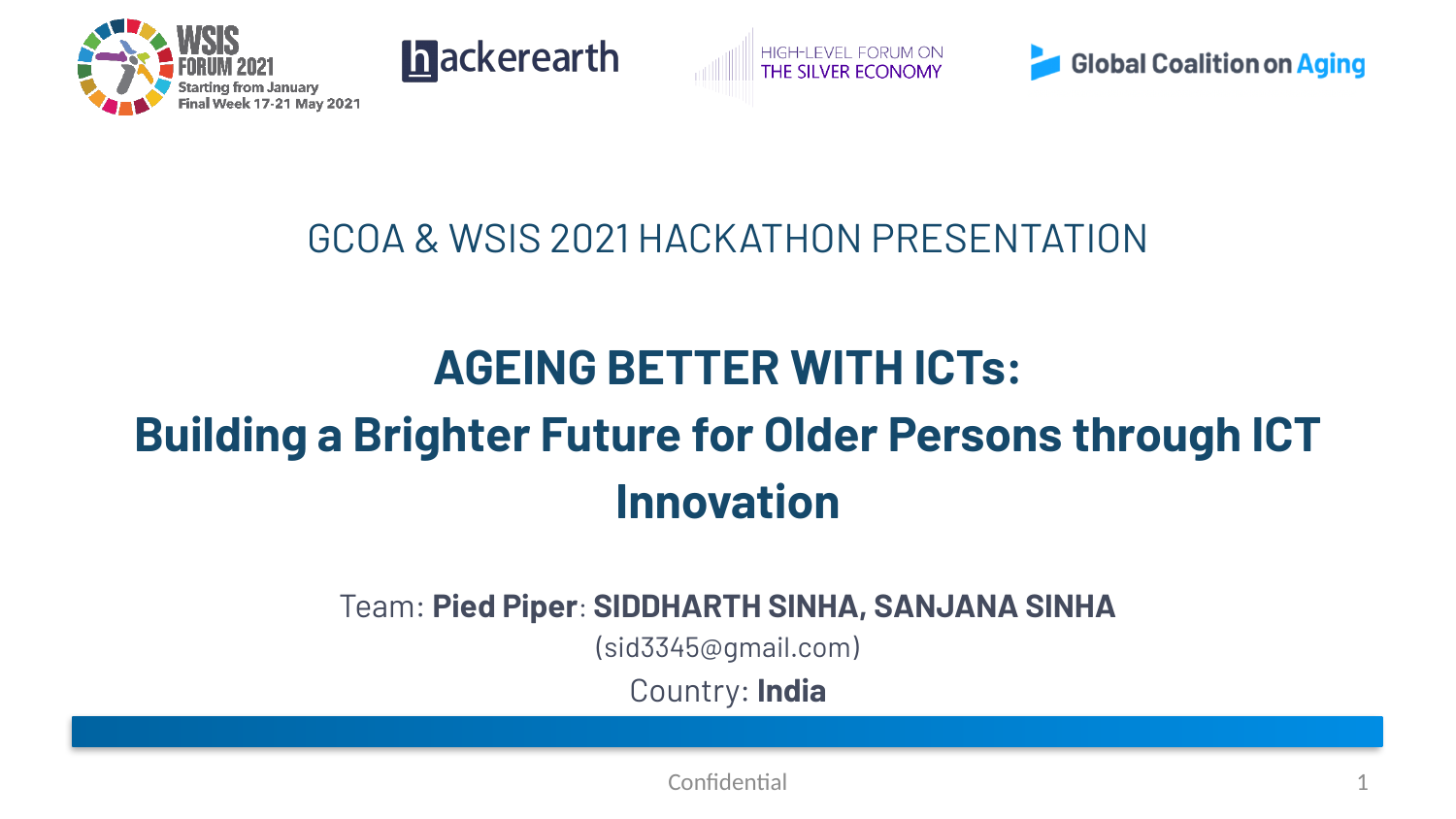

# GCOA & WSIS 2021 HACKATHON PRESENTATION AGEING BETTER WITH ICTs: Building a Brighter Future for Older Persons through ICT Innovation
Team: Pied Piper: SIDDHARTH SINHA, SANJANA SINHA
(sid3345@gmail.com)
Country: India
Confidential
1